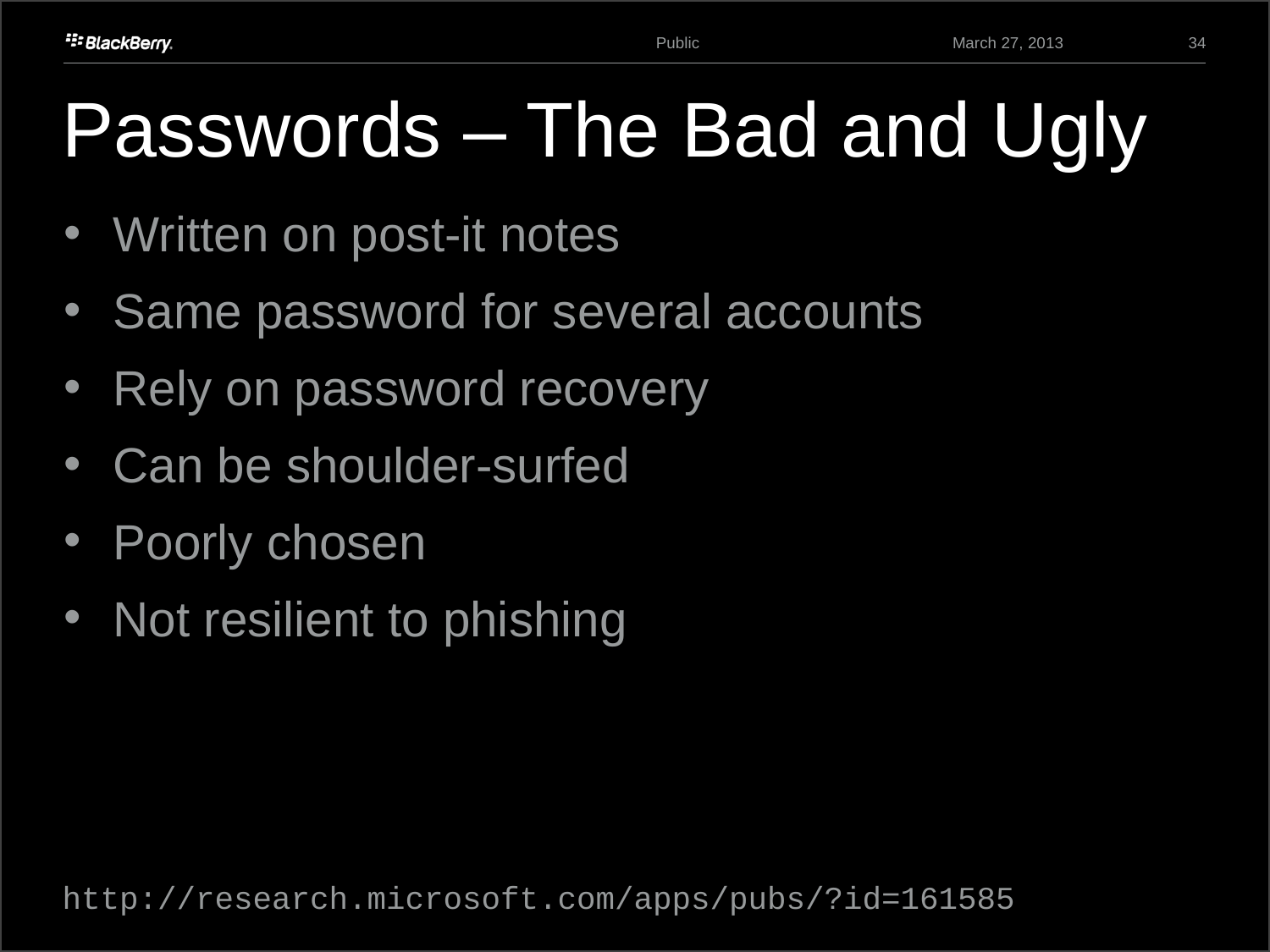

34
March 27, 2013
# Passwords – The Bad and Ugly
Written on post-it notes
Same password for several accounts
Rely on password recovery
Can be shoulder-surfed
Poorly chosen
Not resilient to phishing
http://research.microsoft.com/apps/pubs/?id=161585